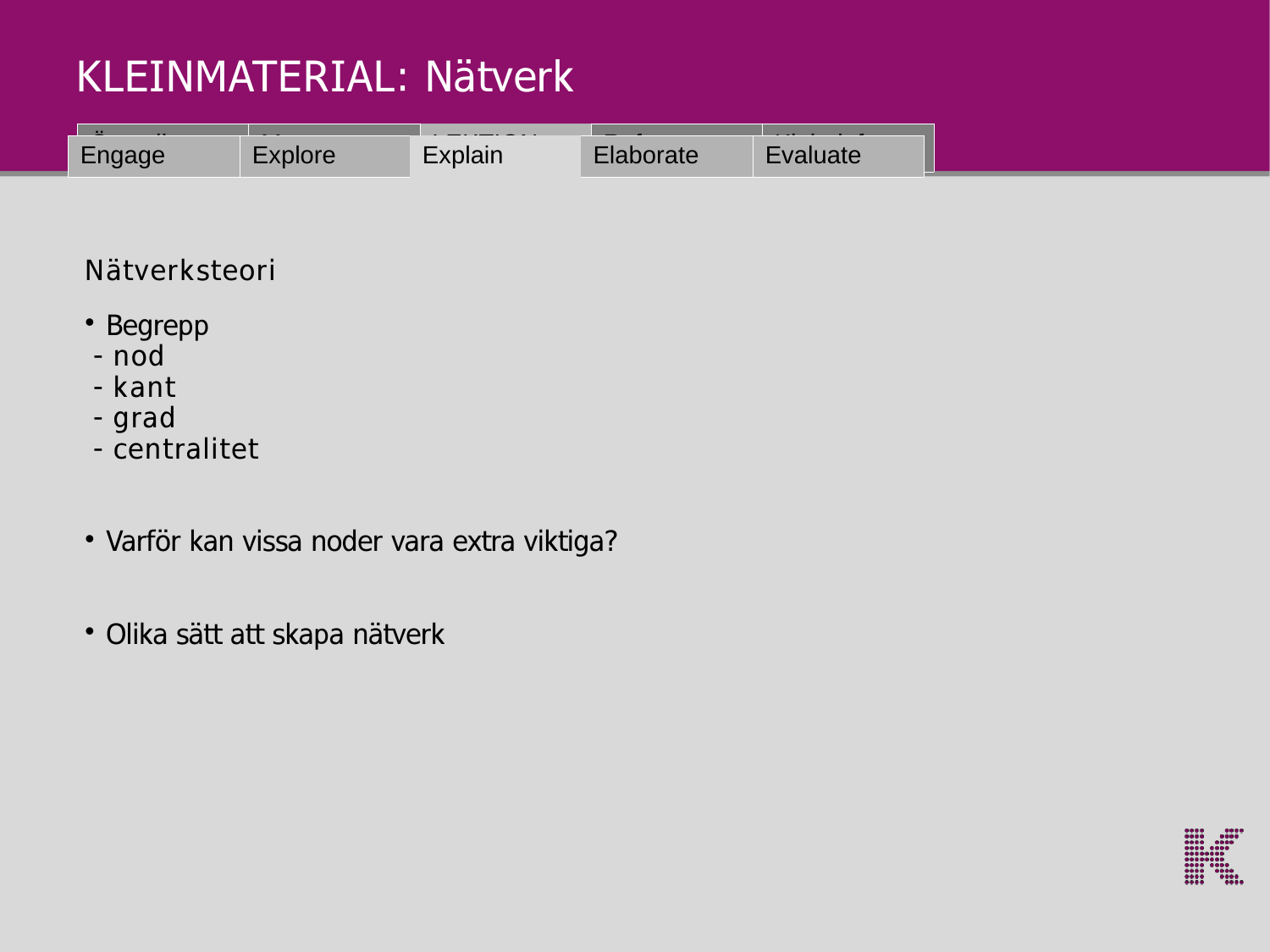

KLEINMATERIAL: Nätverk
| Översikt | Moment | LEKTION | Referenser | Klein-info |
| --- | --- | --- | --- | --- |
| Engage | Explore | Explain | Elaborate | Evaluate |
| --- | --- | --- | --- | --- |

Nätverksteori
 Begrepp
 - nod
 - kant
 - grad
 - centralitet

 Varför kan vissa noder vara extra viktiga?

 Olika sätt att skapa nätverk